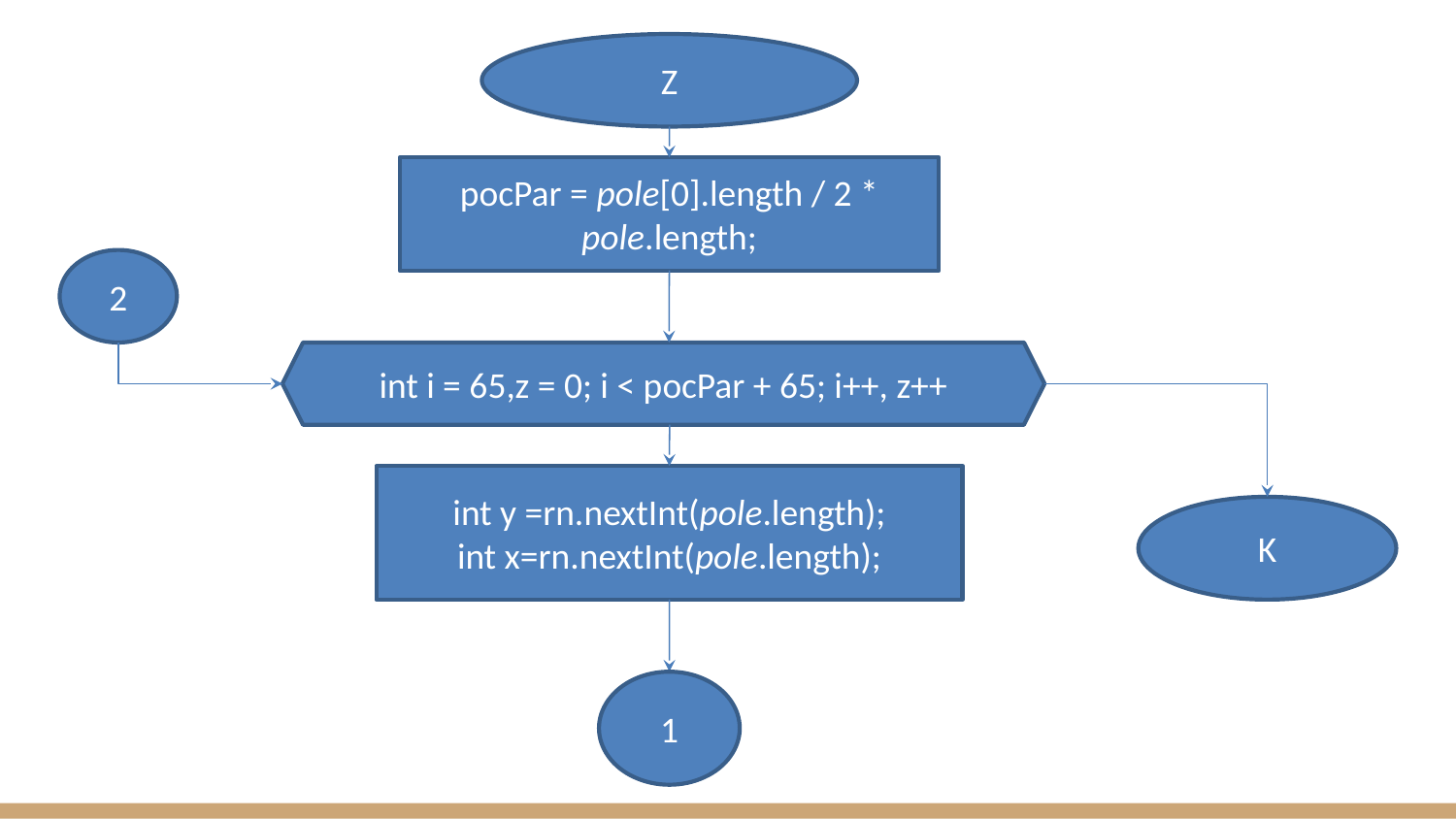

Z
pocPar = pole[0].length / 2 * pole.length;
2
int i = 65,z = 0; i < pocPar + 65; i++, z++
int y =rn.nextInt(pole.length);
int x=rn.nextInt(pole.length);
K
1